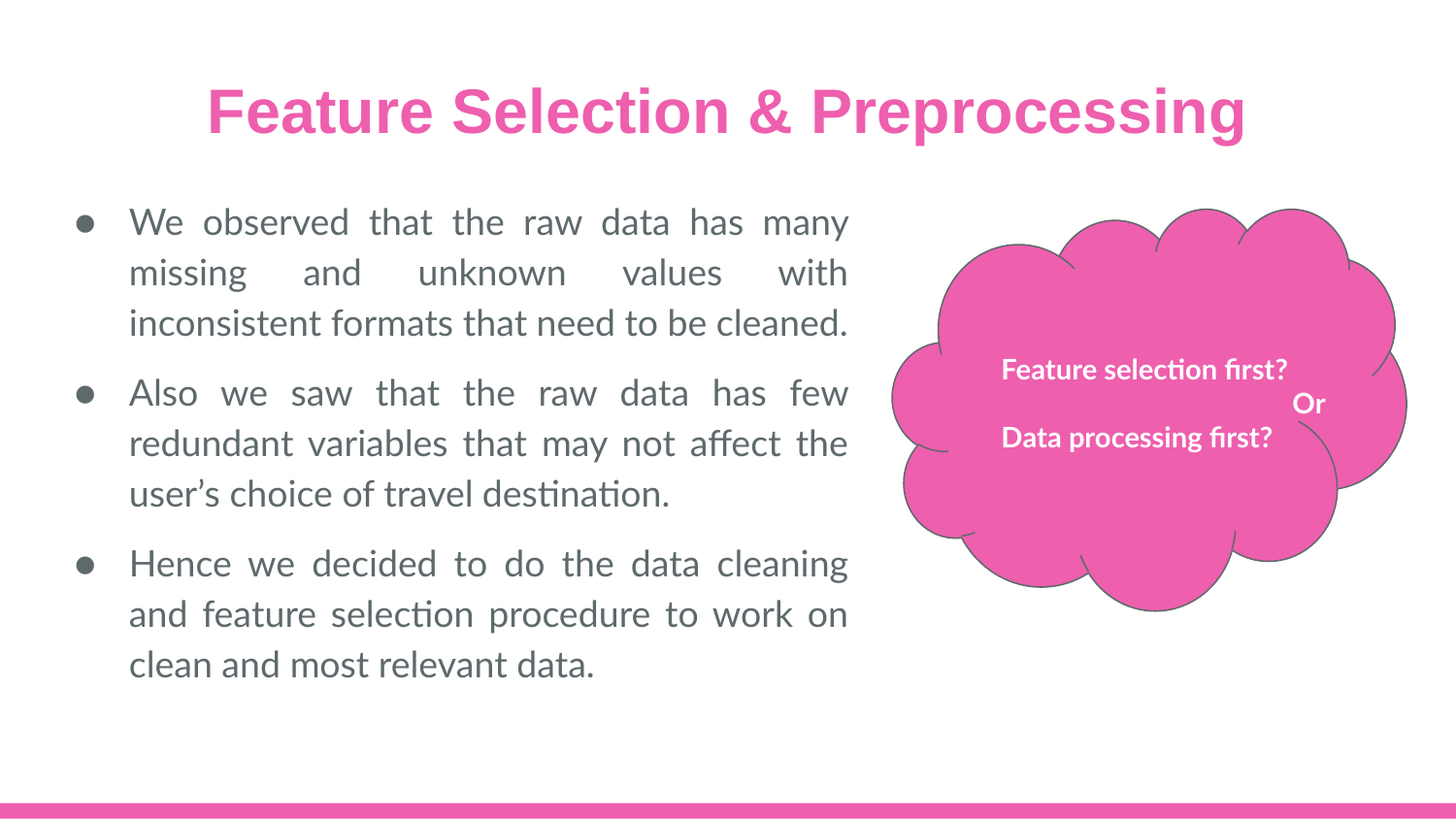

# Feature Selection & Preprocessing
We observed that the raw data has many missing and unknown values with inconsistent formats that need to be cleaned.
Also we saw that the raw data has few redundant variables that may not affect the user’s choice of travel destination.
Hence we decided to do the data cleaning and feature selection procedure to work on clean and most relevant data.

Feature selection first?
		Or
Data processing first?